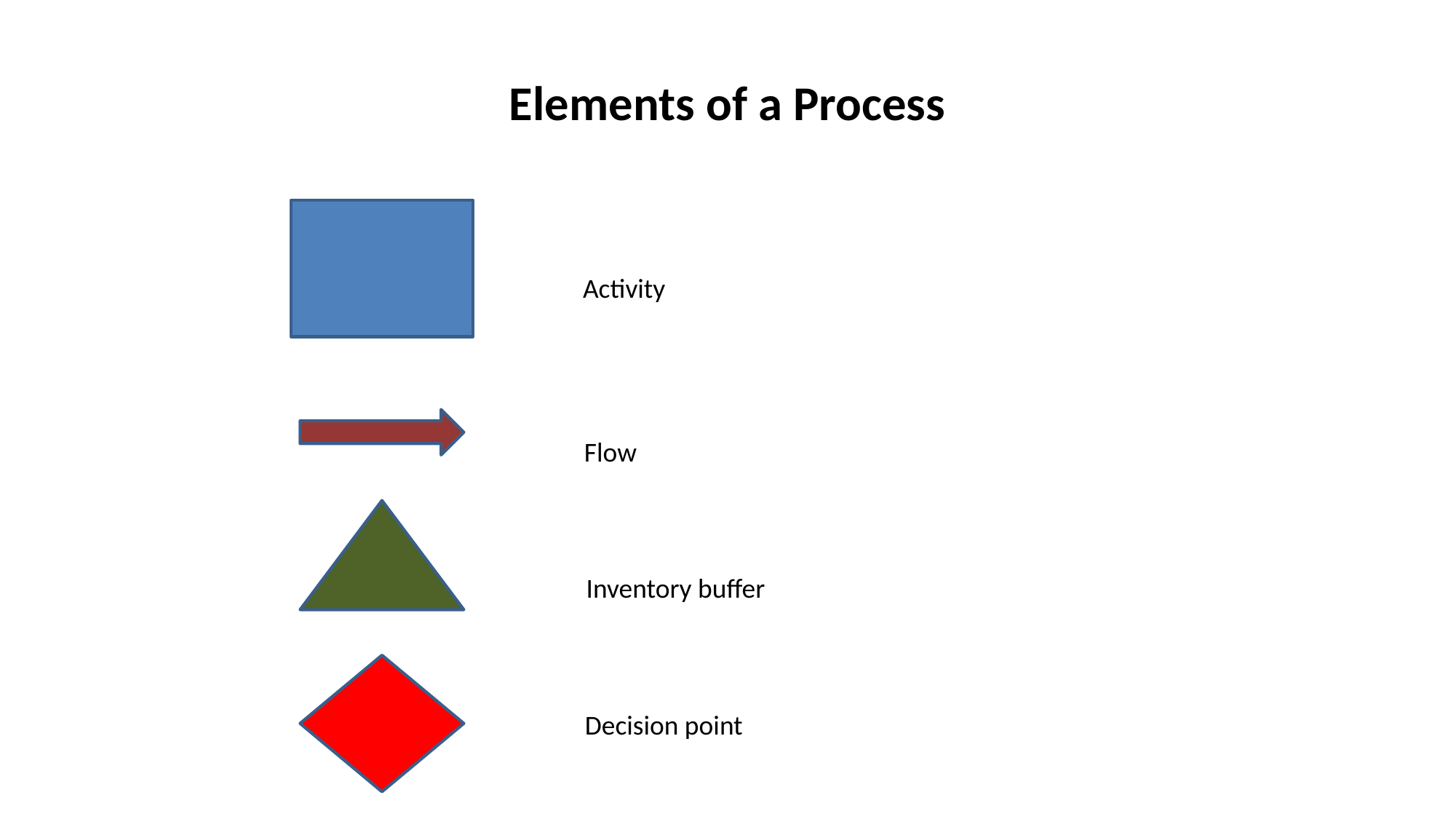

# Elements of a Process

Activity

Flow

Inventory buffer

Decision point